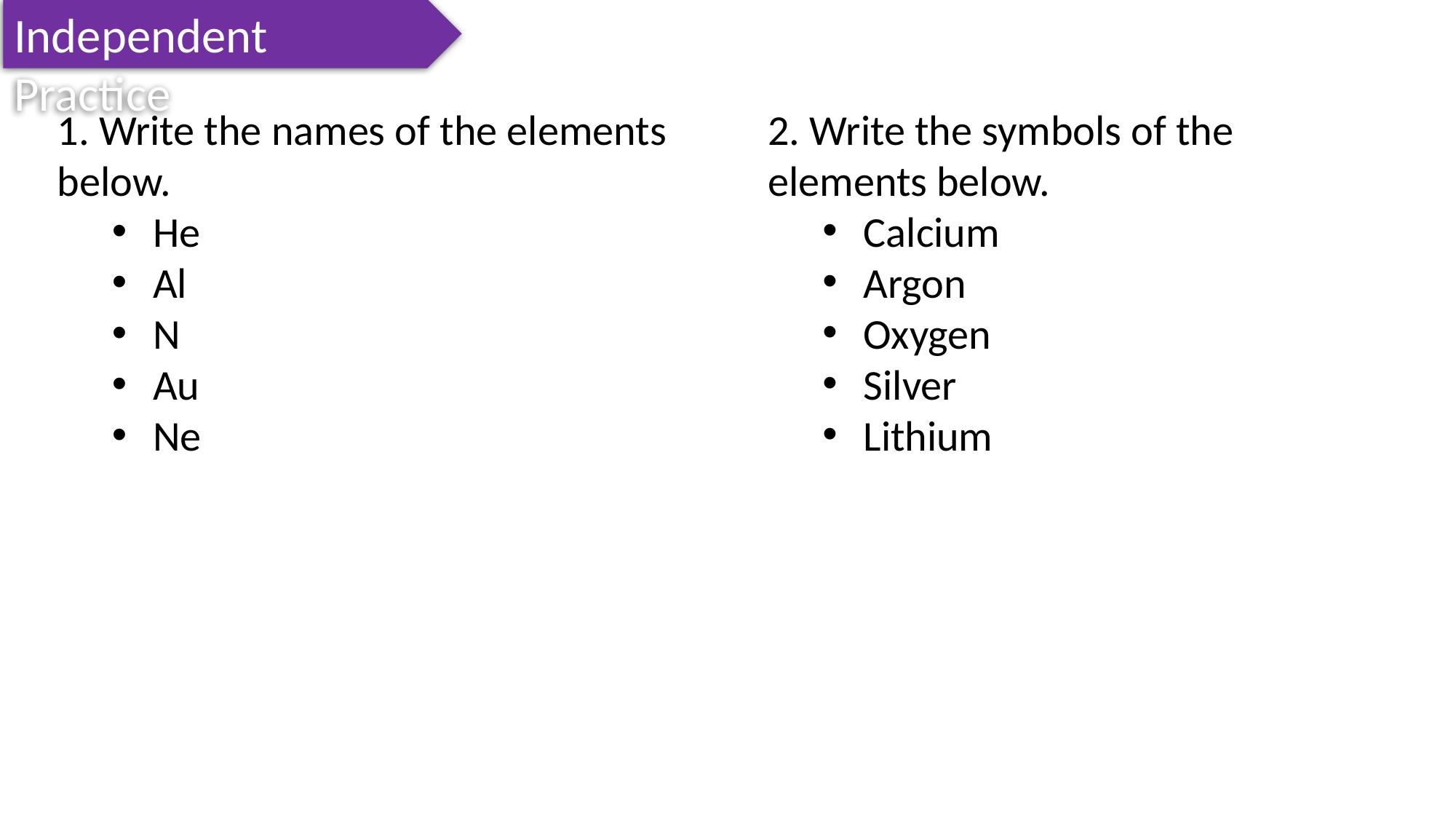

Independent Practice
2. Write the symbols of the elements below.
Calcium
Argon
Oxygen
Silver
Lithium
1. Write the names of the elements below.
He
Al
N
Au
Ne